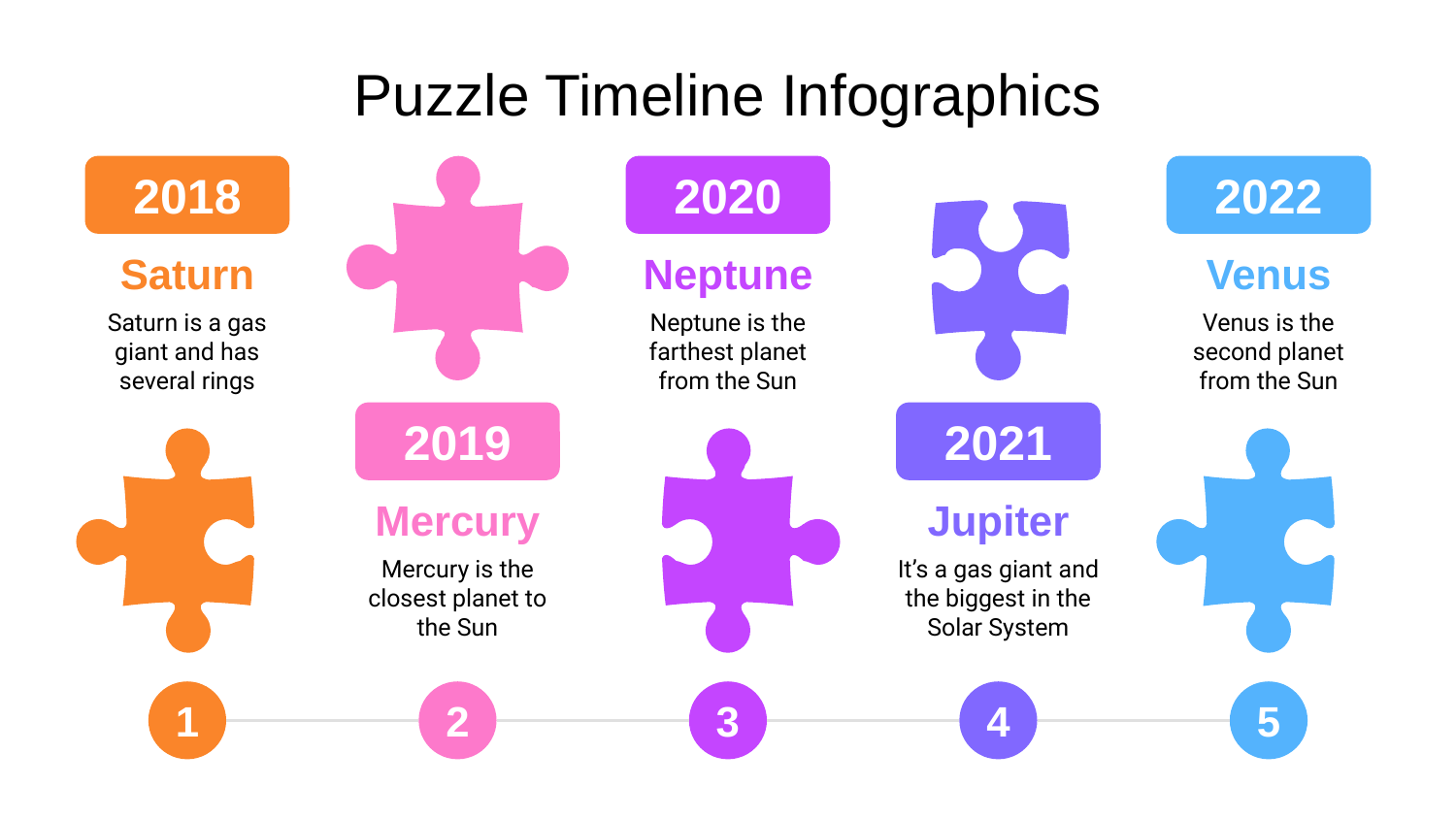

# Puzzle Timeline Infographics
2018
Saturn
Saturn is a gas giant and has several rings

1

2019
Mercury
Mercury is the closest planet to the Sun
2
2020
Neptune
Neptune is the farthest planet from the Sun

3
2022
Venus
Venus is the second planet from the Sun

5

2021
Jupiter
It’s a gas giant and the biggest in the Solar System
4